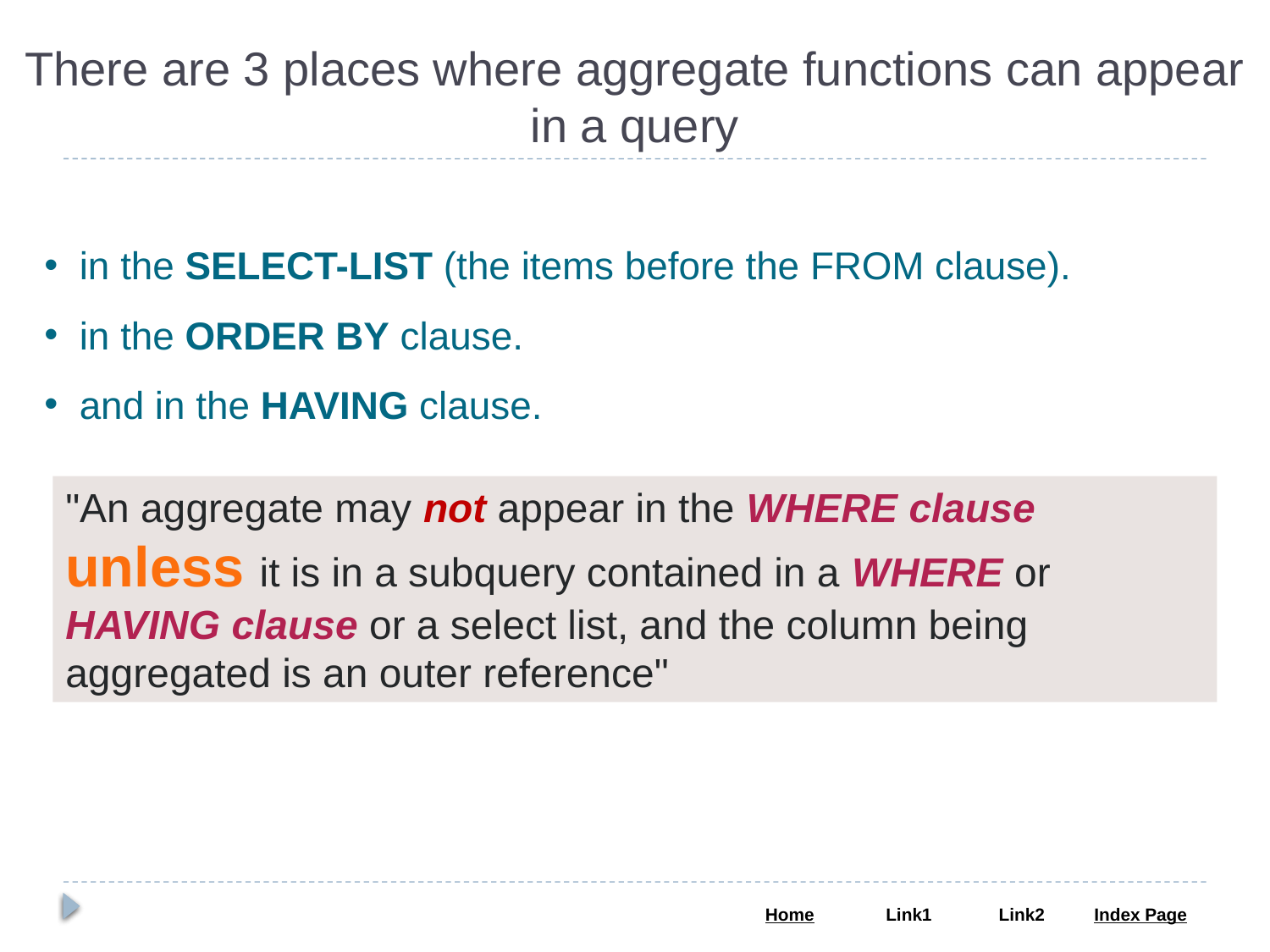

# There are 3 places where aggregate functions can appear in a query
  in the SELECT-LIST (the items before the FROM clause).
  in the ORDER BY clause.
  and in the HAVING clause.
"An aggregate may not appear in the WHERE clause unless it is in a subquery contained in a WHERE or HAVING clause or a select list, and the column being aggregated is an outer reference"